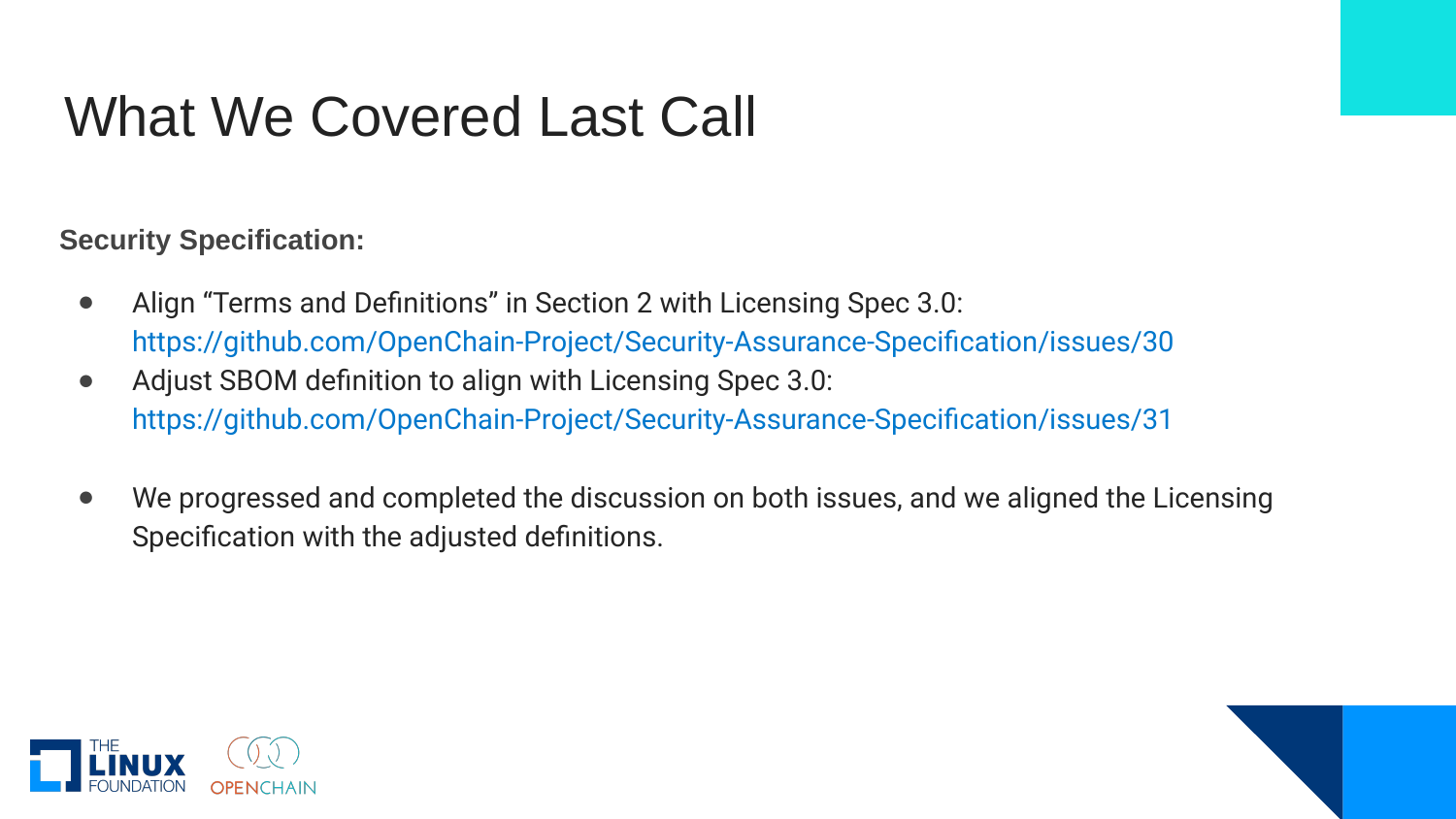

# What We Covered Last Call
Security Specification:
Align “Terms and Definitions” in Section 2 with Licensing Spec 3.0:
https://github.com/OpenChain-Project/Security-Assurance-Specification/issues/30
Adjust SBOM definition to align with Licensing Spec 3.0:
https://github.com/OpenChain-Project/Security-Assurance-Specification/issues/31

We progressed and completed the discussion on both issues, and we aligned the Licensing Specification with the adjusted definitions.
com/OpenChain-Project/License-Compliance-Specification/issues/35